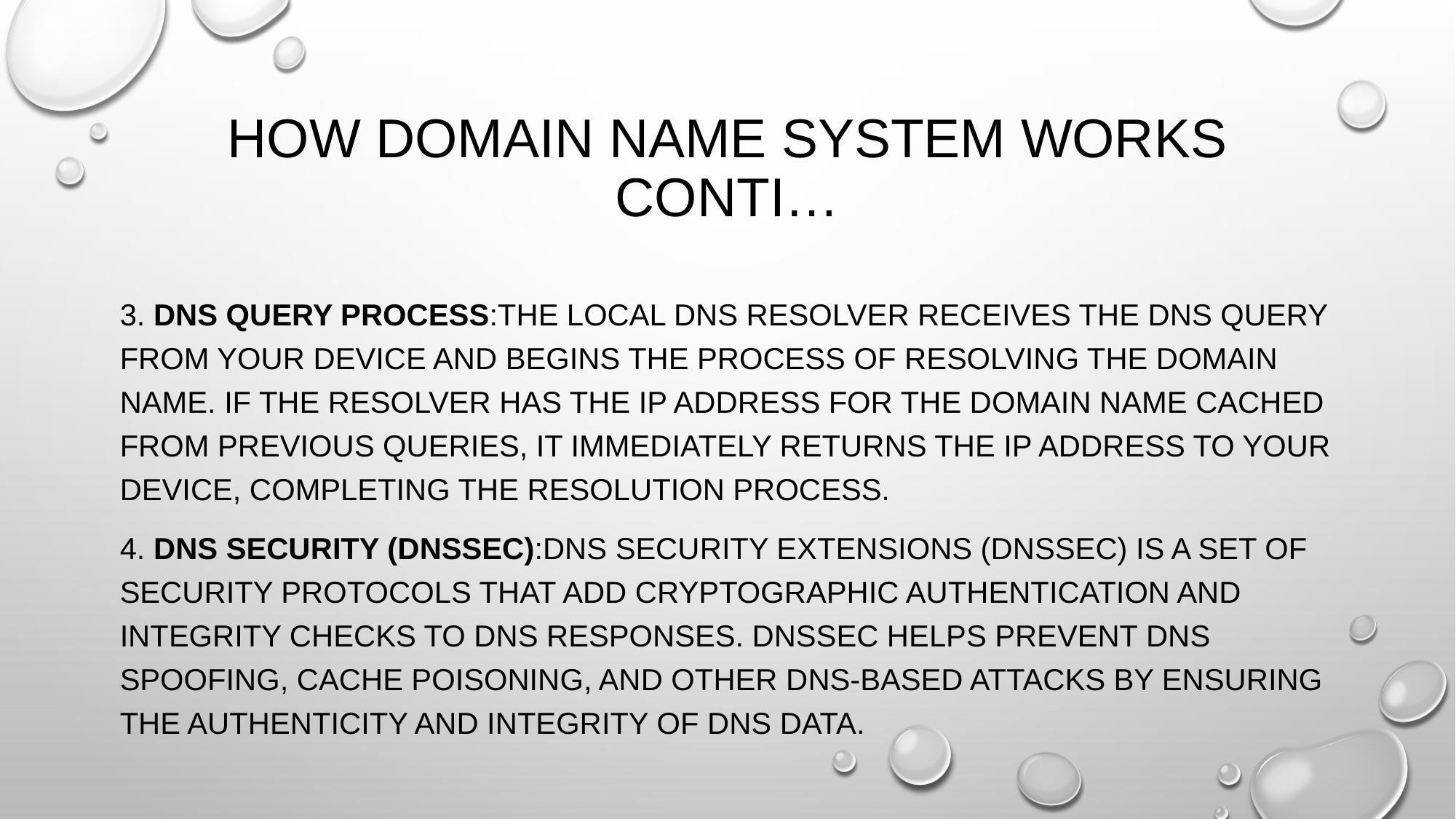

# How domain name system works CONTI…
3. DNS Query Process:The local DNS resolver receives the DNS query from your device and begins the process of resolving the domain name. If the resolver has the IP address for the domain name cached from previous queries, it immediately returns the IP address to your device, completing the resolution process.
4. DNS Security (DNSSEC):DNS Security Extensions (DNSSEC) is a set of security protocols that add cryptographic authentication and integrity checks to DNS responses. DNSSEC helps prevent DNS spoofing, cache poisoning, and other DNS-based attacks by ensuring the authenticity and integrity of DNS data.